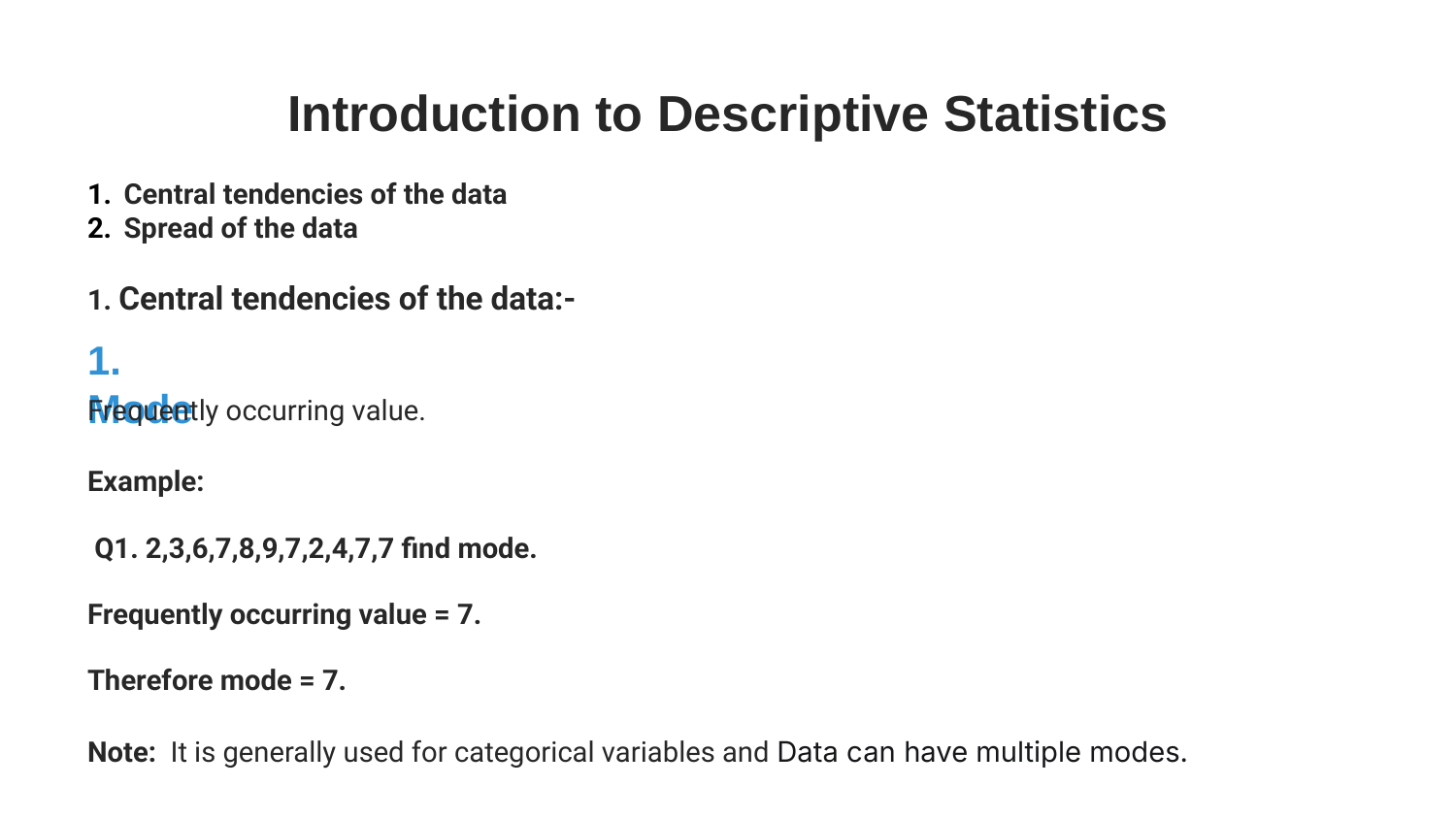

# Introduction to Descriptive Statistics
Central tendencies of the data
Spread of the data

1. Central tendencies of the data:-

1. Mode
Frequently occurring value.
Example:
 Q1. 2,3,6,7,8,9,7,2,4,7,7 find mode.
Frequently occurring value = 7.
Therefore mode = 7.
Note:  It is generally used for categorical variables and Data can have multiple modes.